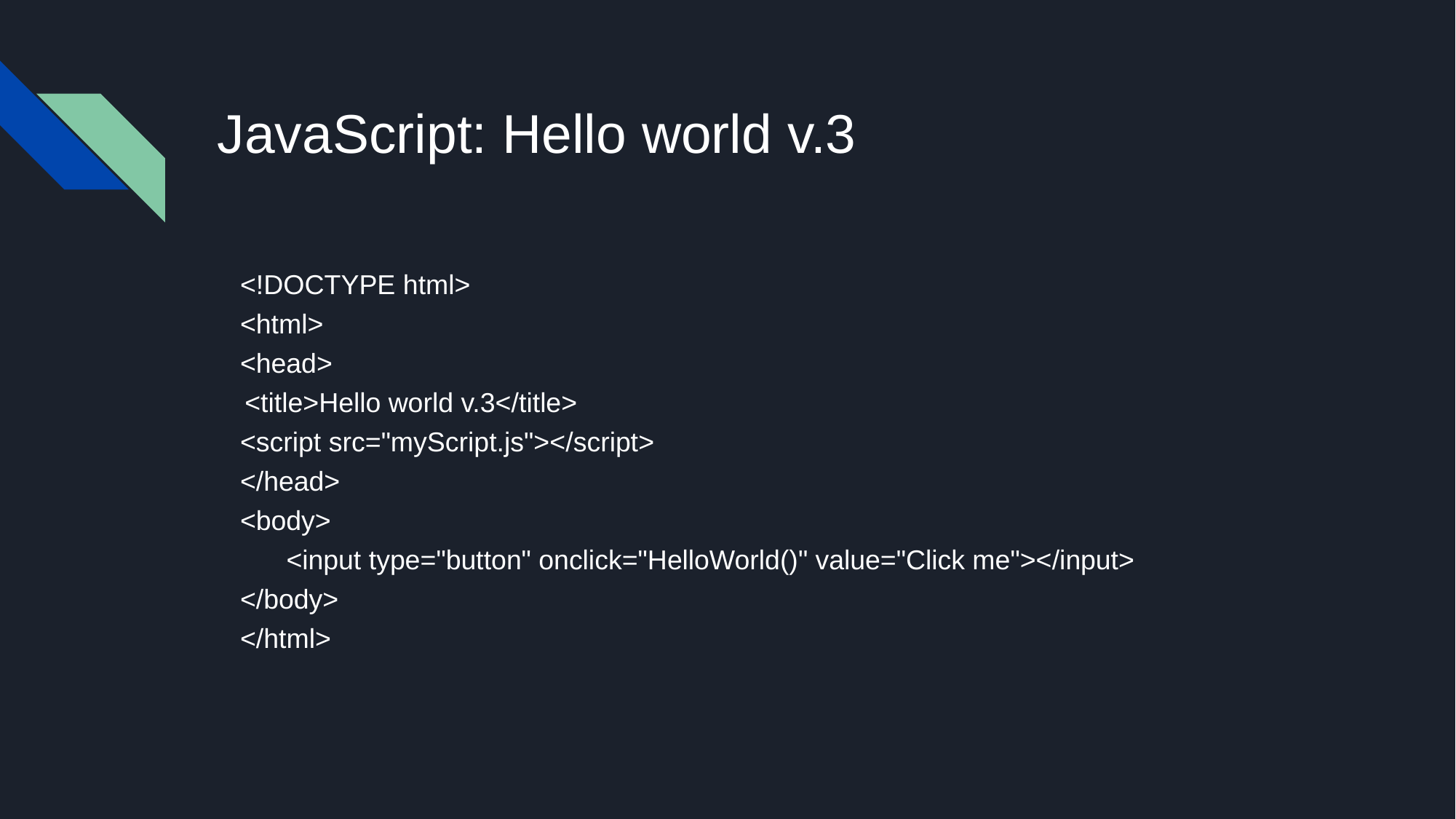

# JavaScript: Hello world v.3
<!DOCTYPE html>
<html>
<head>
	<title>Hello world v.3</title>
<script src="myScript.js"></script>
</head>
<body>
<input type="button" onclick="HelloWorld()" value="Click me"></input>
</body>
</html>